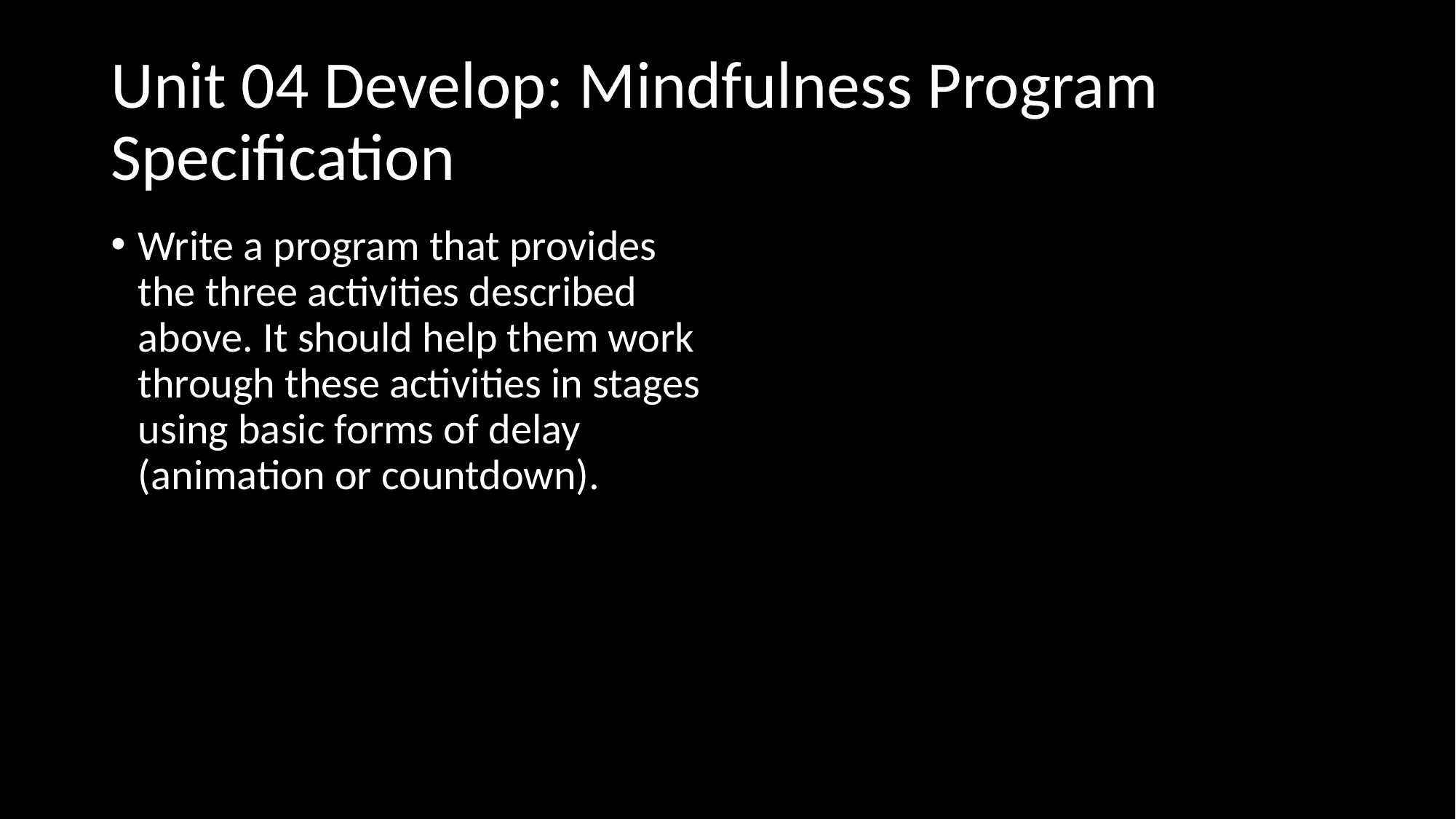

# Unit 04 Develop: Mindfulness Program Specification
Write a program that provides the three activities described above. It should help them work through these activities in stages using basic forms of delay (animation or countdown).